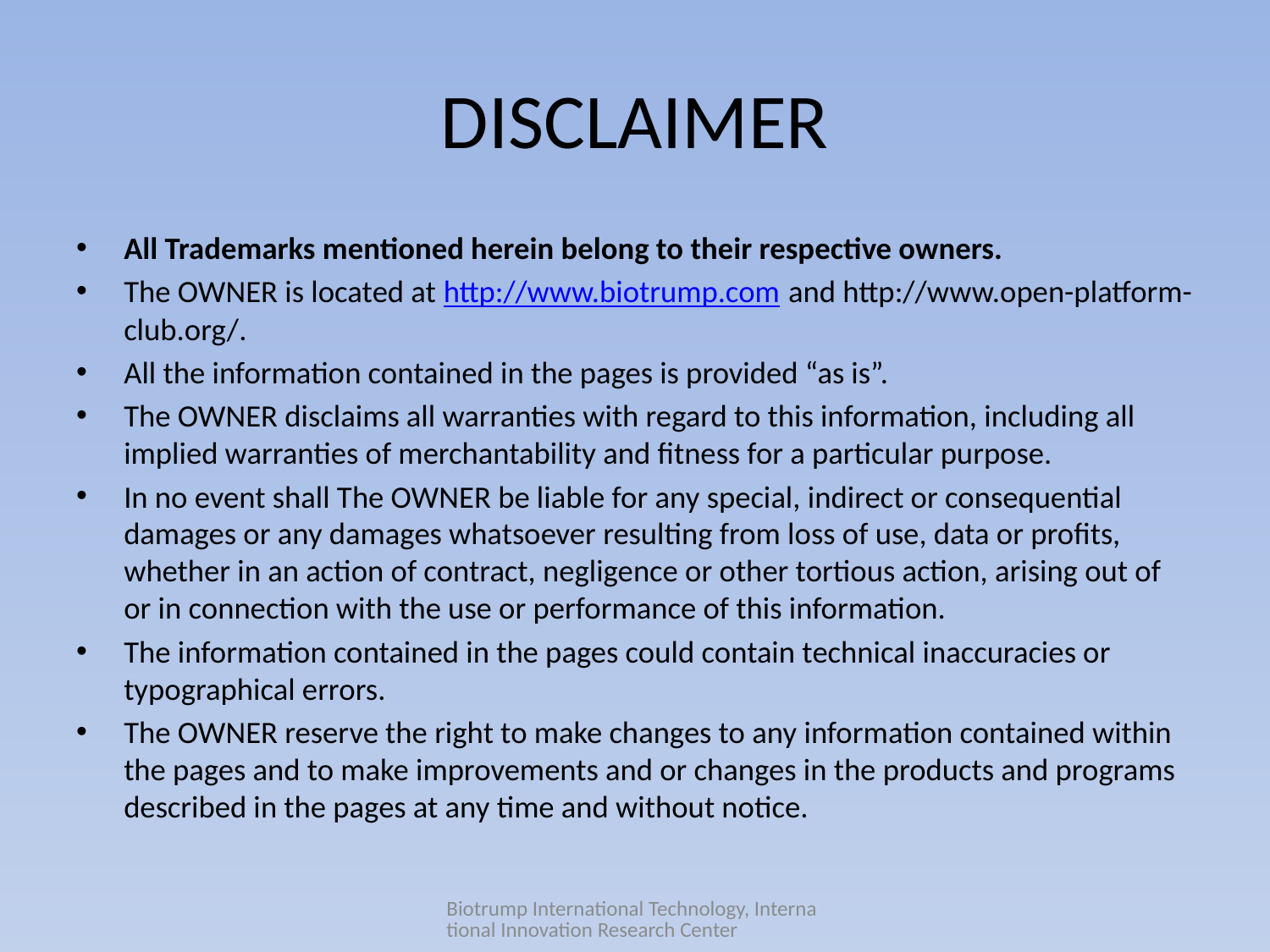

# DISCLAIMER
All Trademarks mentioned herein belong to their respective owners.
The OWNER is located at http://www.biotrump.com and http://www.open-platform-club.org/.
All the information contained in the pages is provided “as is”.
The OWNER disclaims all warranties with regard to this information, including all implied warranties of merchantability and fitness for a particular purpose.
In no event shall The OWNER be liable for any special, indirect or consequential damages or any damages whatsoever resulting from loss of use, data or profits, whether in an action of contract, negligence or other tortious action, arising out of or in connection with the use or performance of this information.
The information contained in the pages could contain technical inaccuracies or typographical errors.
The OWNER reserve the right to make changes to any information contained within the pages and to make improvements and or changes in the products and programs described in the pages at any time and without notice.
Biotrump International Technology, International Innovation Research Center